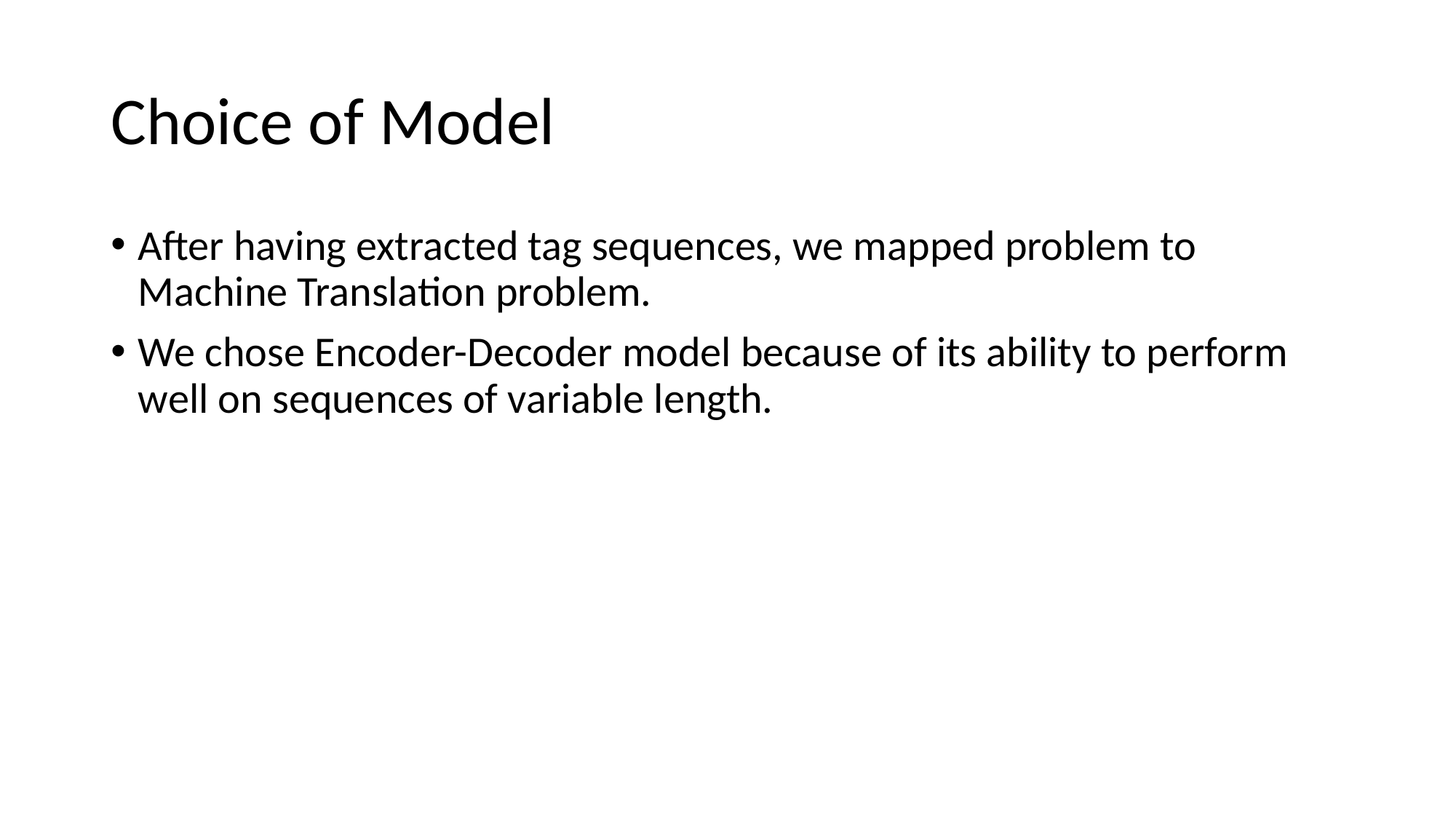

# Choice of Model
After having extracted tag sequences, we mapped problem to Machine Translation problem.
We chose Encoder-Decoder model because of its ability to perform well on sequences of variable length.